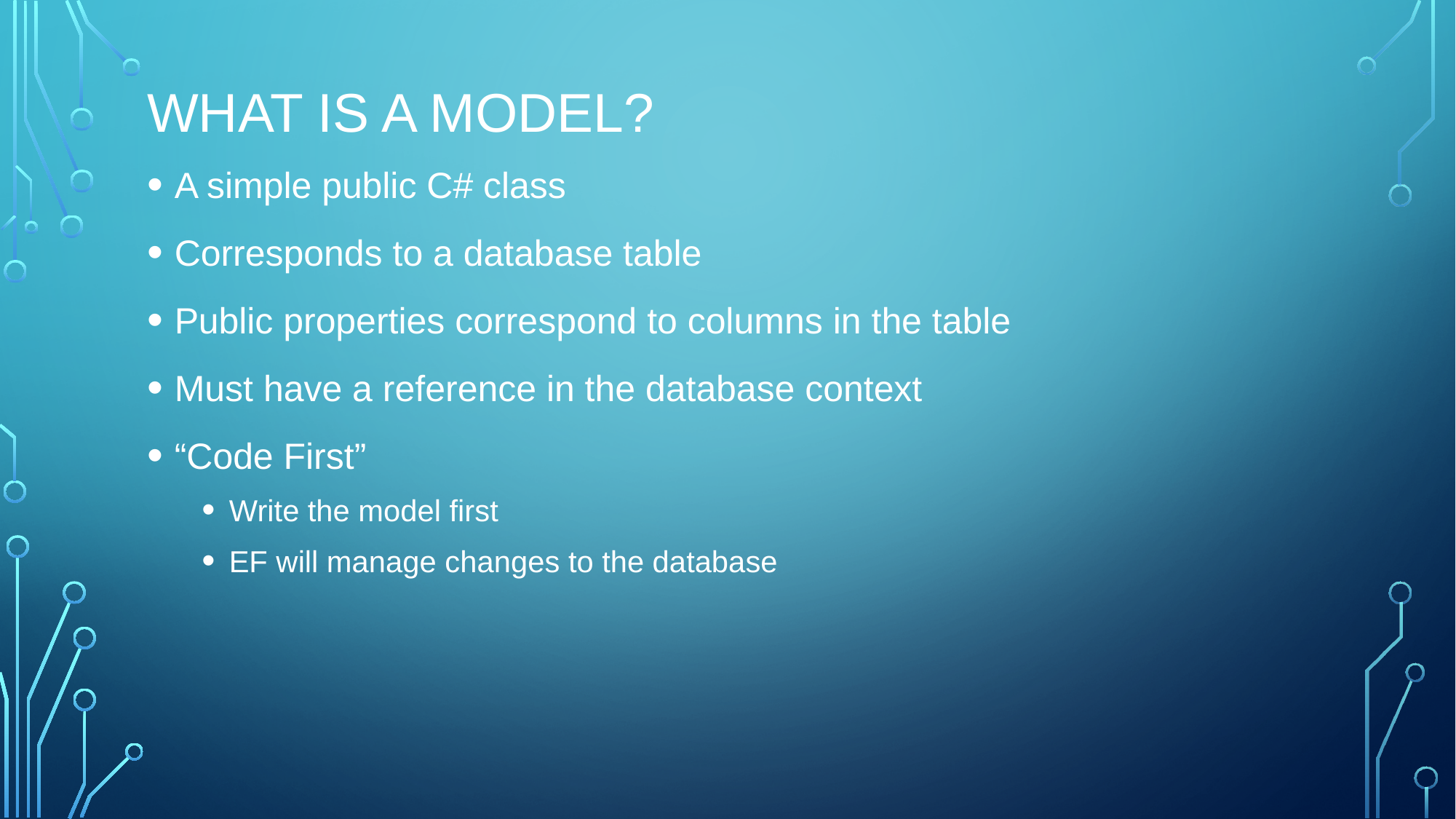

# What is a Model?
A simple public C# class
Corresponds to a database table
Public properties correspond to columns in the table
Must have a reference in the database context
“Code First”
Write the model first
EF will manage changes to the database